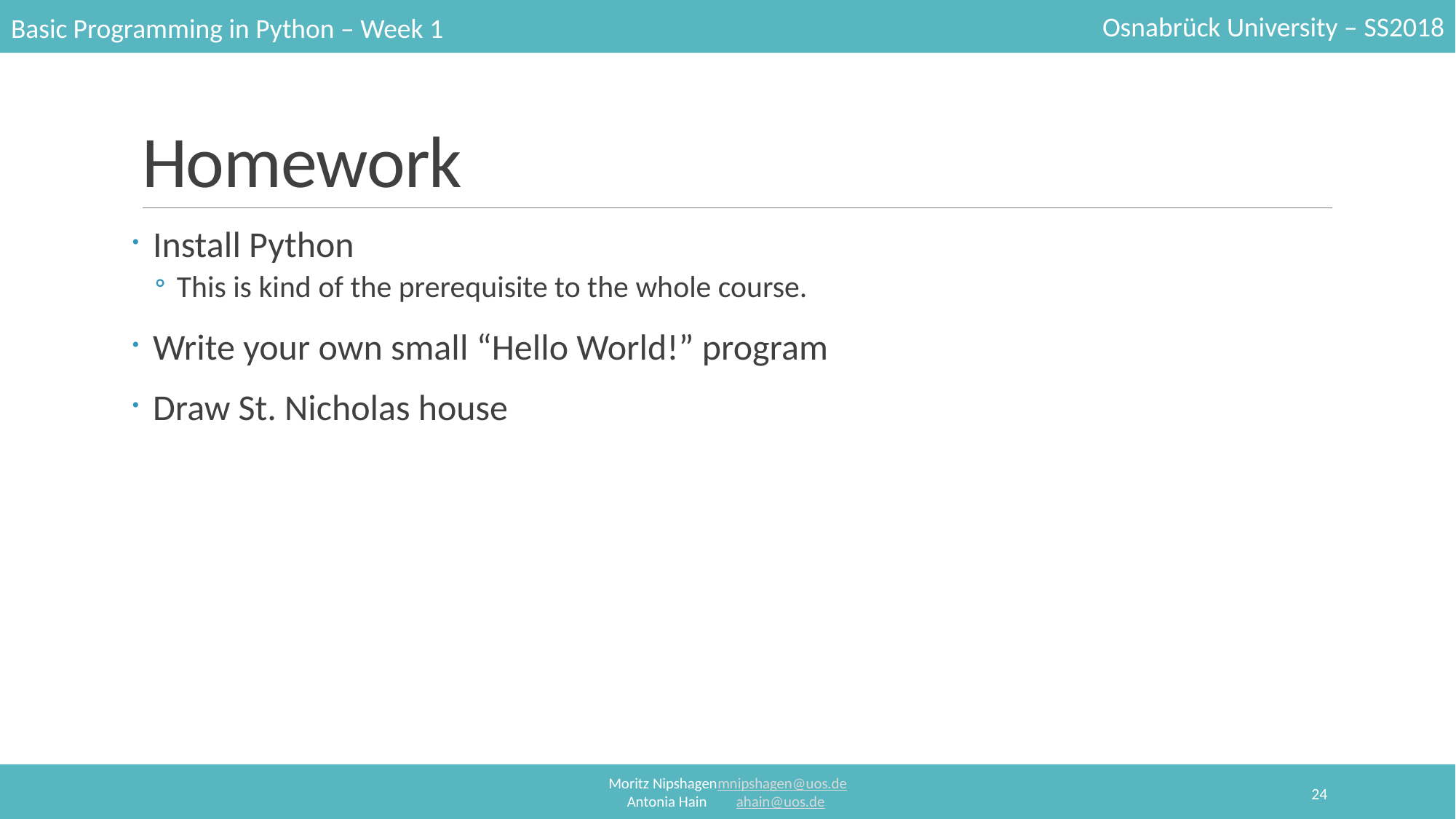

# Homework
Install Python
This is kind of the prerequisite to the whole course.
Write your own small “Hello World!” program
Draw St. Nicholas house
24